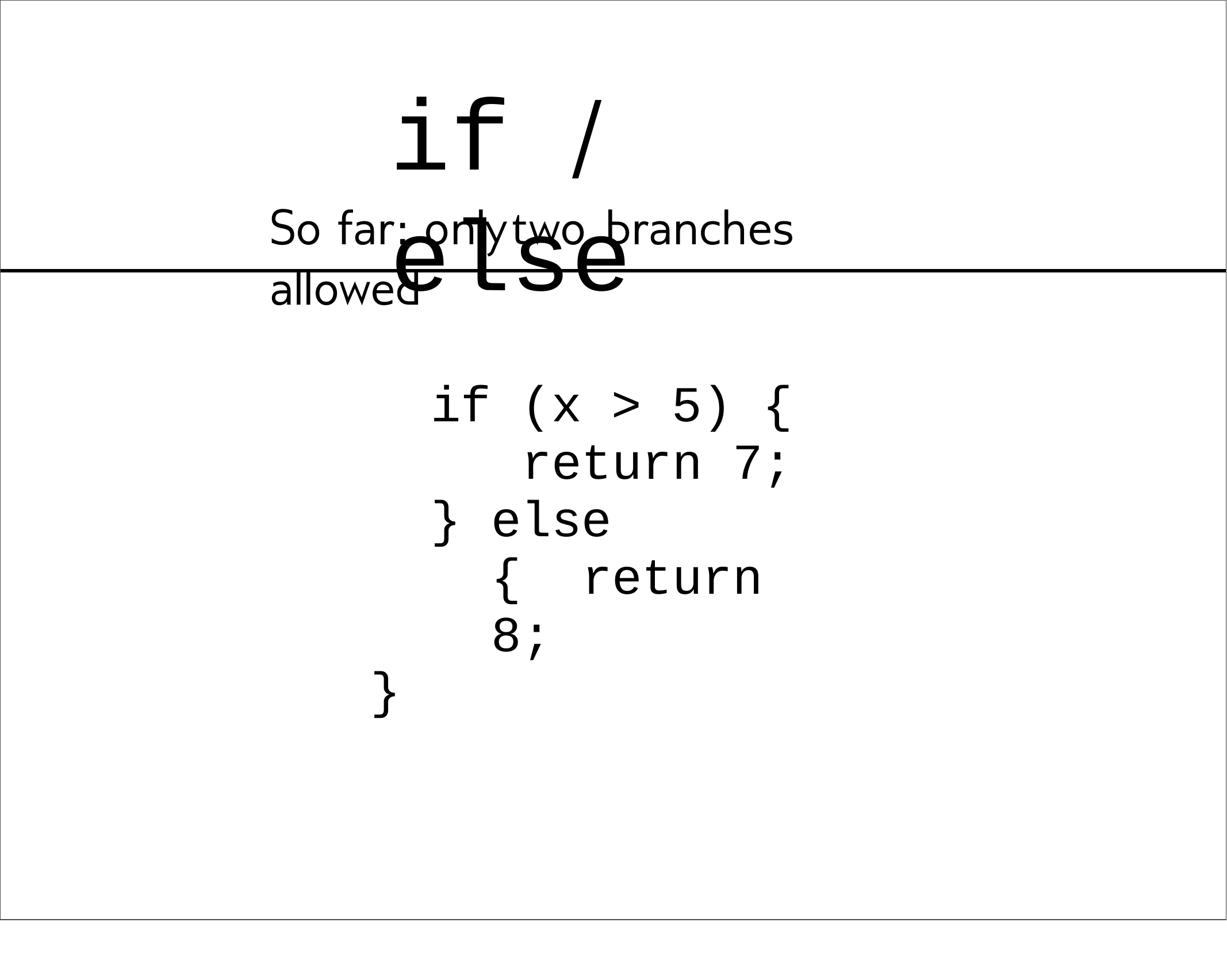

# if / else
So far: only	two	branches allowed

if (x > 5) {  return 7;
} else {  return 8;
}